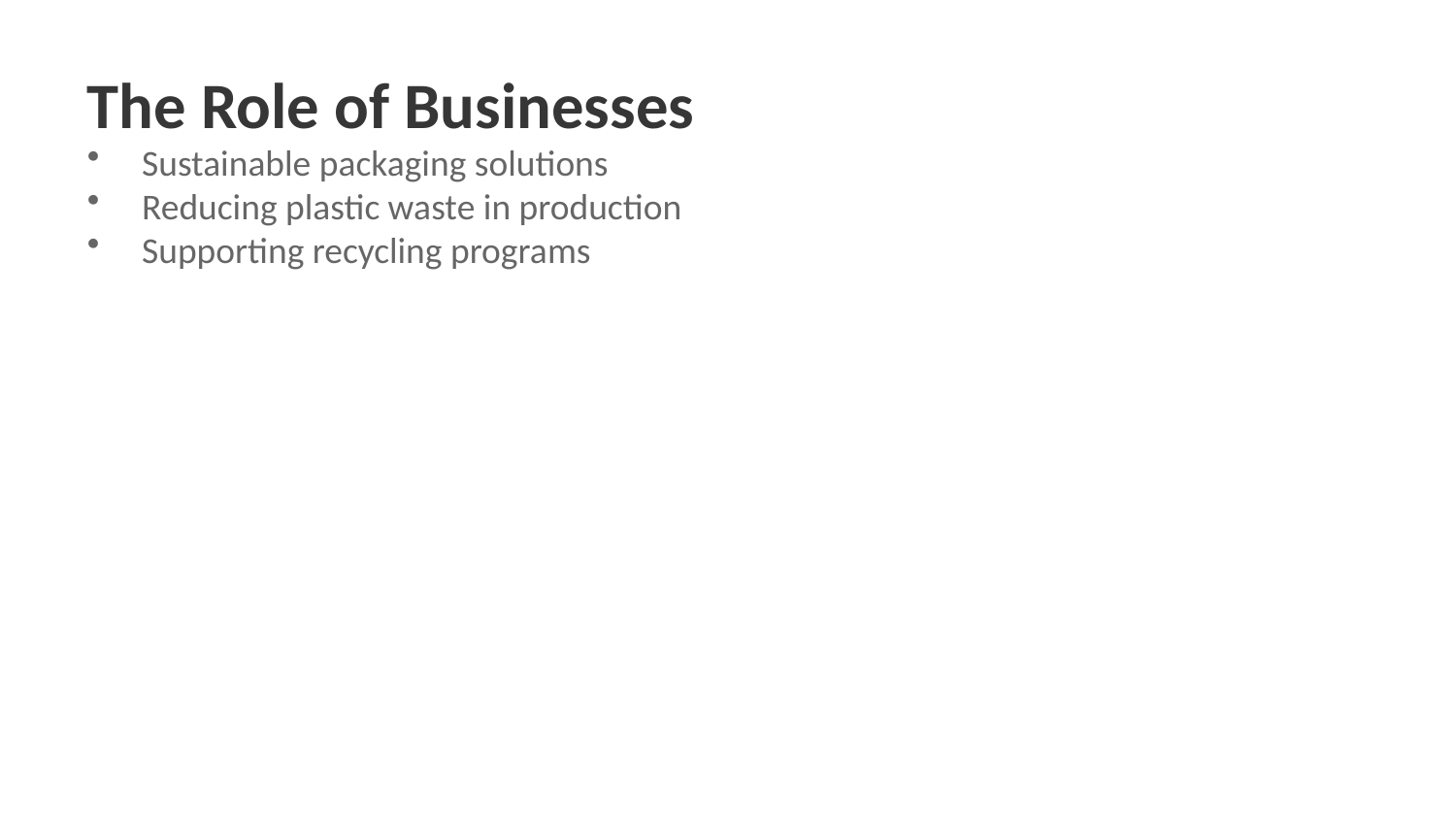

The Role of Businesses
Sustainable packaging solutions
Reducing plastic waste in production
Supporting recycling programs